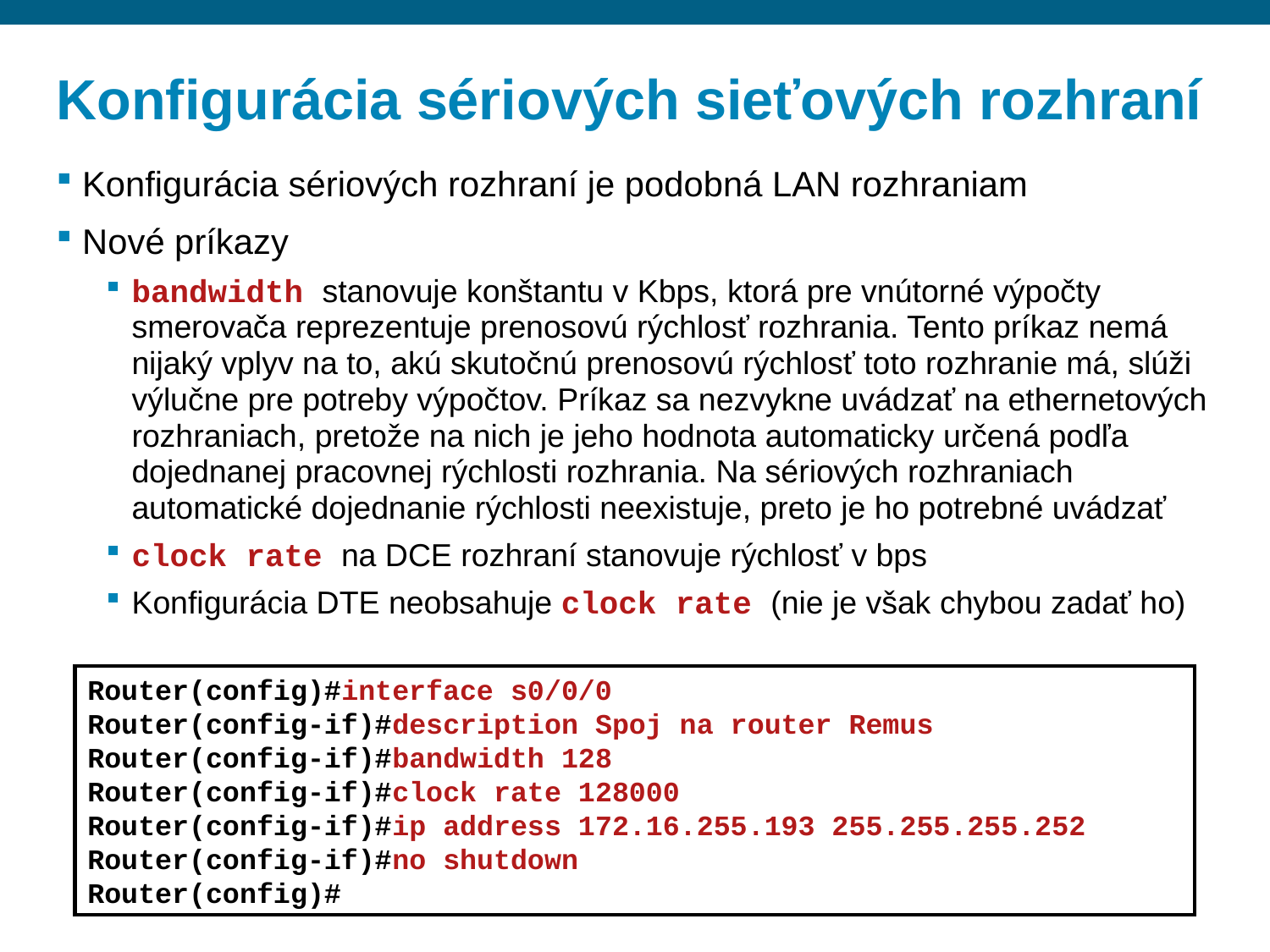

# Konfigurácia sériových sieťových rozhraní
Konfigurácia sériových rozhraní je podobná LAN rozhraniam
Nové príkazy
bandwidth stanovuje konštantu v Kbps, ktorá pre vnútorné výpočty smerovača reprezentuje prenosovú rýchlosť rozhrania. Tento príkaz nemá nijaký vplyv na to, akú skutočnú prenosovú rýchlosť toto rozhranie má, slúži výlučne pre potreby výpočtov. Príkaz sa nezvykne uvádzať na ethernetových rozhraniach, pretože na nich je jeho hodnota automaticky určená podľa dojednanej pracovnej rýchlosti rozhrania. Na sériových rozhraniach automatické dojednanie rýchlosti neexistuje, preto je ho potrebné uvádzať
clock rate na DCE rozhraní stanovuje rýchlosť v bps
Konfigurácia DTE neobsahuje clock rate (nie je však chybou zadať ho)
Router(config)#interface s0/0/0
Router(config-if)#description Spoj na router Remus
Router(config-if)#bandwidth 128
Router(config-if)#clock rate 128000
Router(config-if)#ip address 172.16.255.193 255.255.255.252
Router(config-if)#no shutdown
Router(config)#